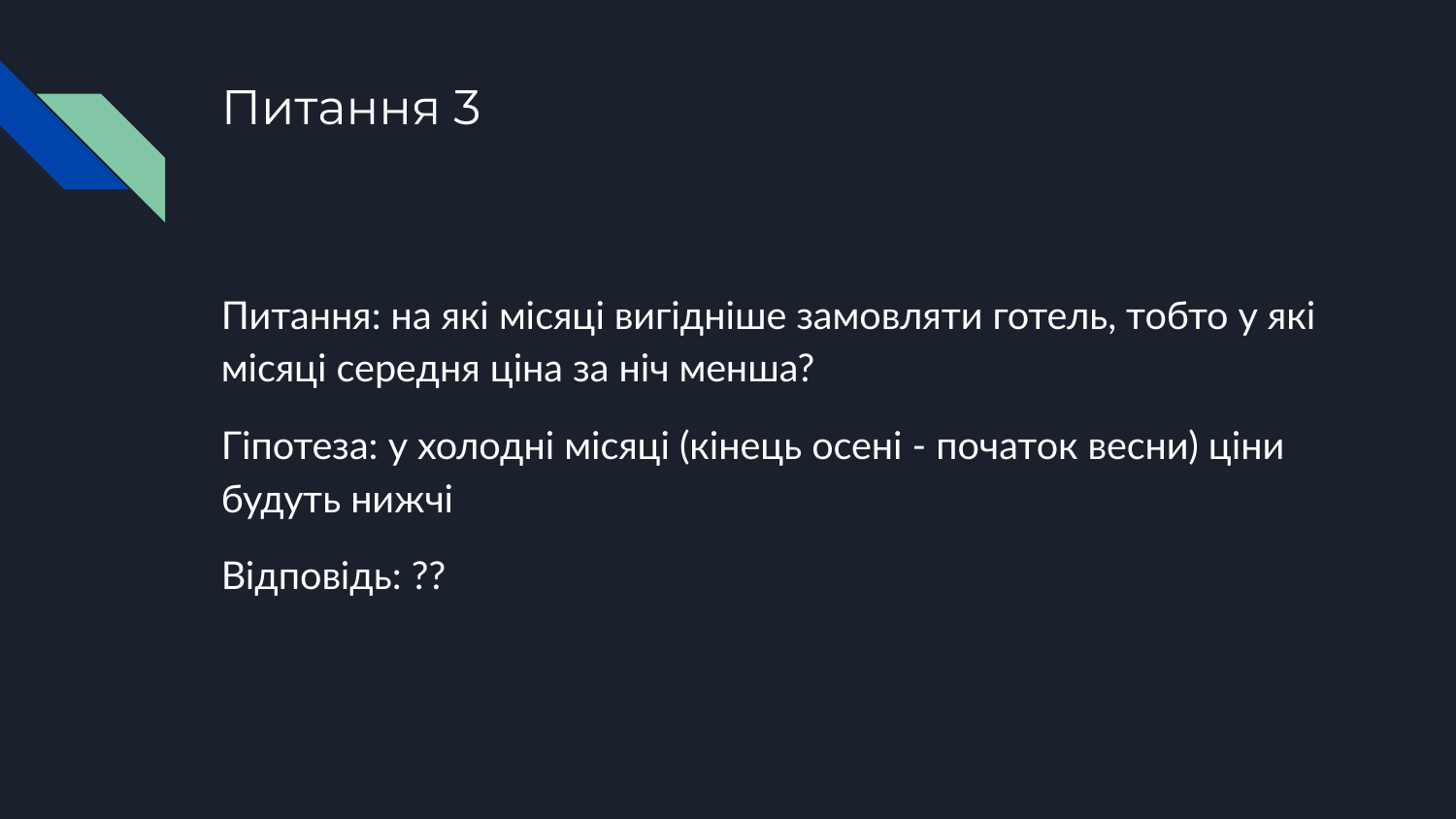

# Питання 3
Питання: на які місяці вигідніше замовляти готель, тобто у які місяці середня ціна за ніч менша?
Гіпотеза: у холодні місяці (кінець осені - початок весни) ціни будуть нижчі
Відповідь: ??